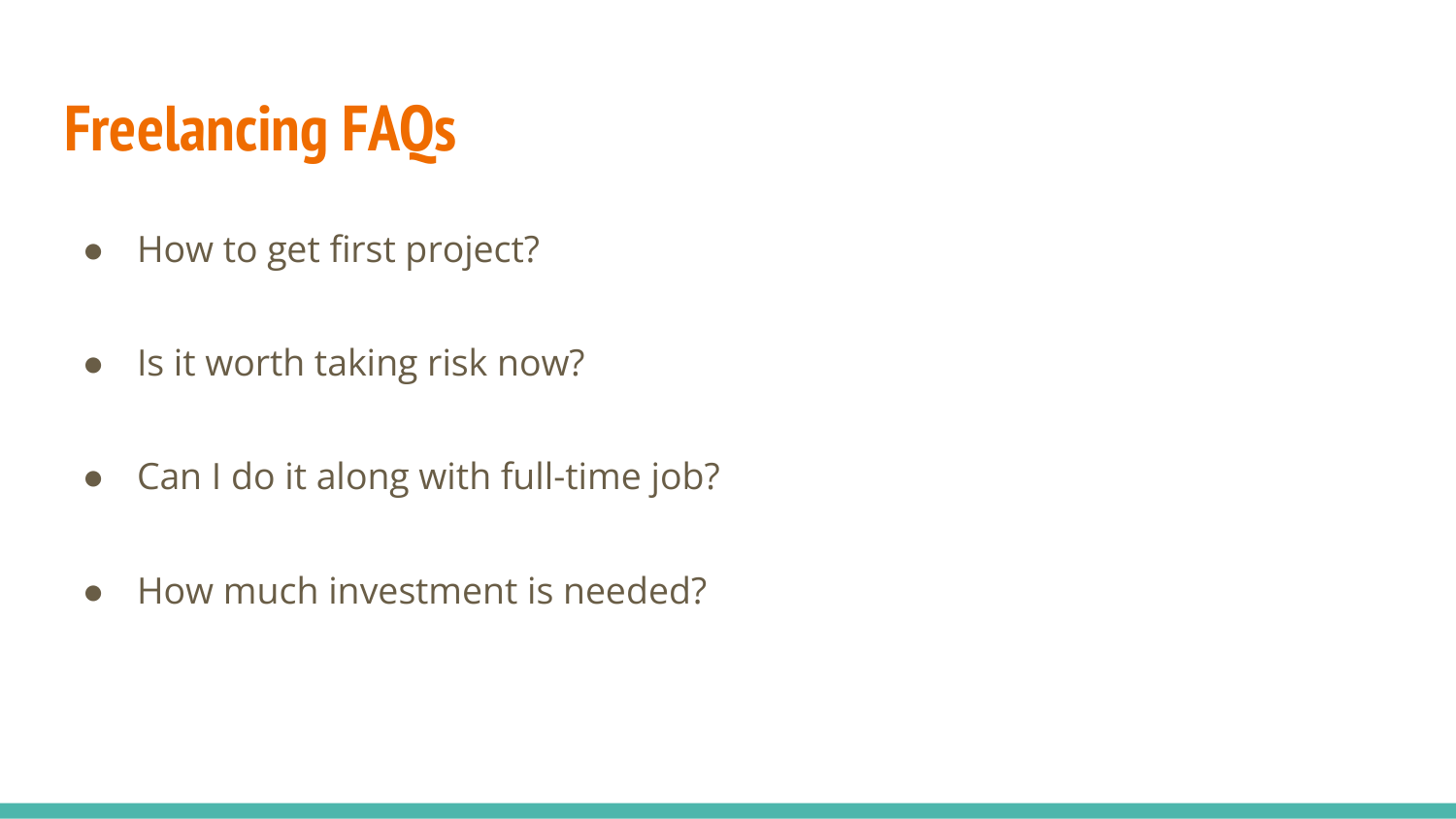

# Freelancing FAQs
How to get first project?

Is it worth taking risk now?

Can I do it along with full-time job?

How much investment is needed?